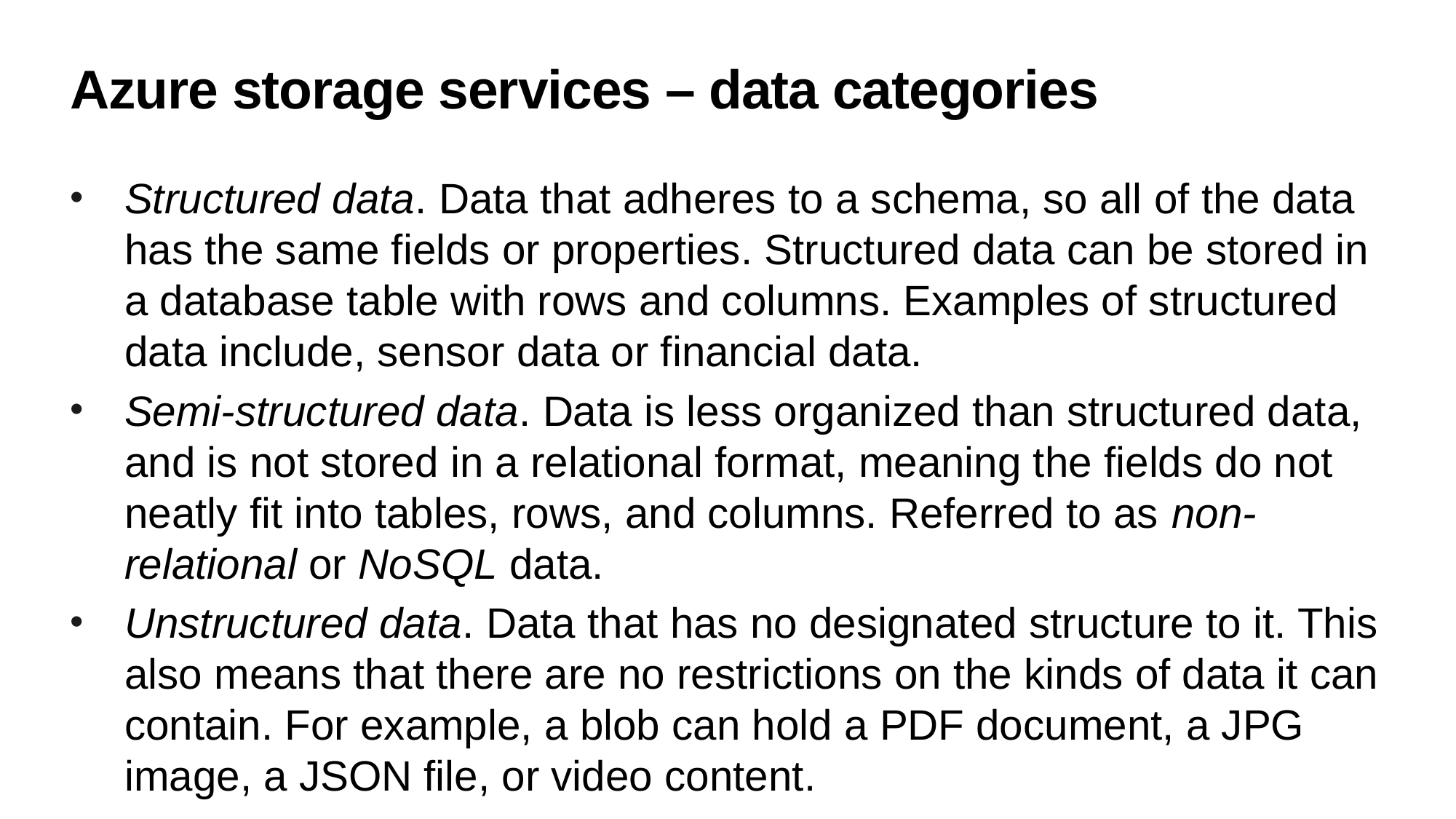

# Azure storage services – data categories
Structured data. Data that adheres to a schema, so all of the data has the same fields or properties. Structured data can be stored in a database table with rows and columns. Examples of structured data include, sensor data or financial data.
Semi-structured data. Data is less organized than structured data, and is not stored in a relational format, meaning the fields do not neatly fit into tables, rows, and columns. Referred to as non-relational or NoSQL data.
Unstructured data. Data that has no designated structure to it. This also means that there are no restrictions on the kinds of data it can contain. For example, a blob can hold a PDF document, a JPG image, a JSON file, or video content.